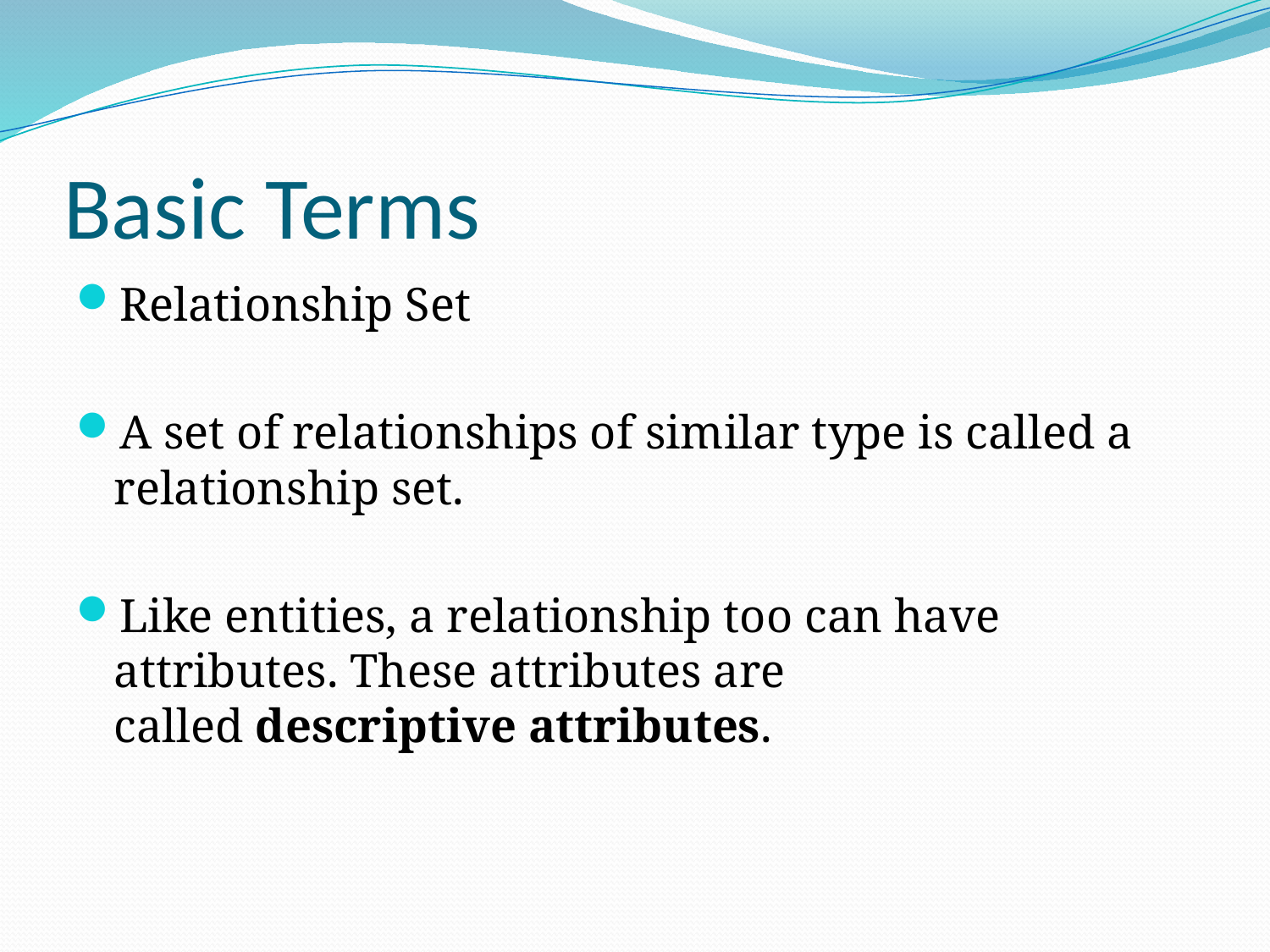

# Basic Terms
Relationship Set

A set of relationships of similar type is called a relationship set.

Like entities, a relationship too can have attributes. These attributes are called descriptive attributes.